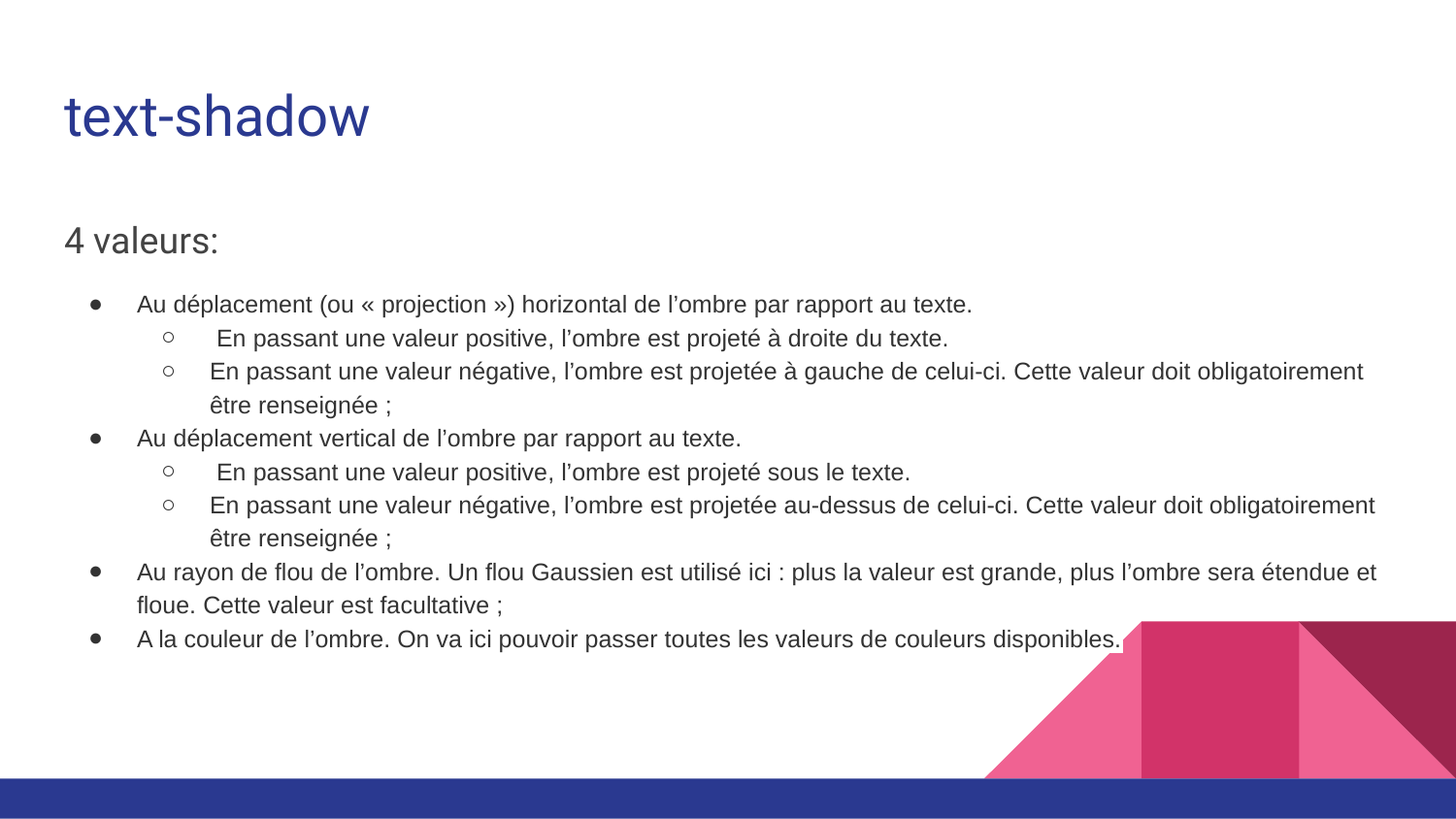

# text-shadow
4 valeurs:
Au déplacement (ou « projection ») horizontal de l’ombre par rapport au texte.
 En passant une valeur positive, l’ombre est projeté à droite du texte.
En passant une valeur négative, l’ombre est projetée à gauche de celui-ci. Cette valeur doit obligatoirement être renseignée ;
Au déplacement vertical de l’ombre par rapport au texte.
 En passant une valeur positive, l’ombre est projeté sous le texte.
En passant une valeur négative, l’ombre est projetée au-dessus de celui-ci. Cette valeur doit obligatoirement être renseignée ;
Au rayon de flou de l’ombre. Un flou Gaussien est utilisé ici : plus la valeur est grande, plus l’ombre sera étendue et floue. Cette valeur est facultative ;
A la couleur de l’ombre. On va ici pouvoir passer toutes les valeurs de couleurs disponibles.